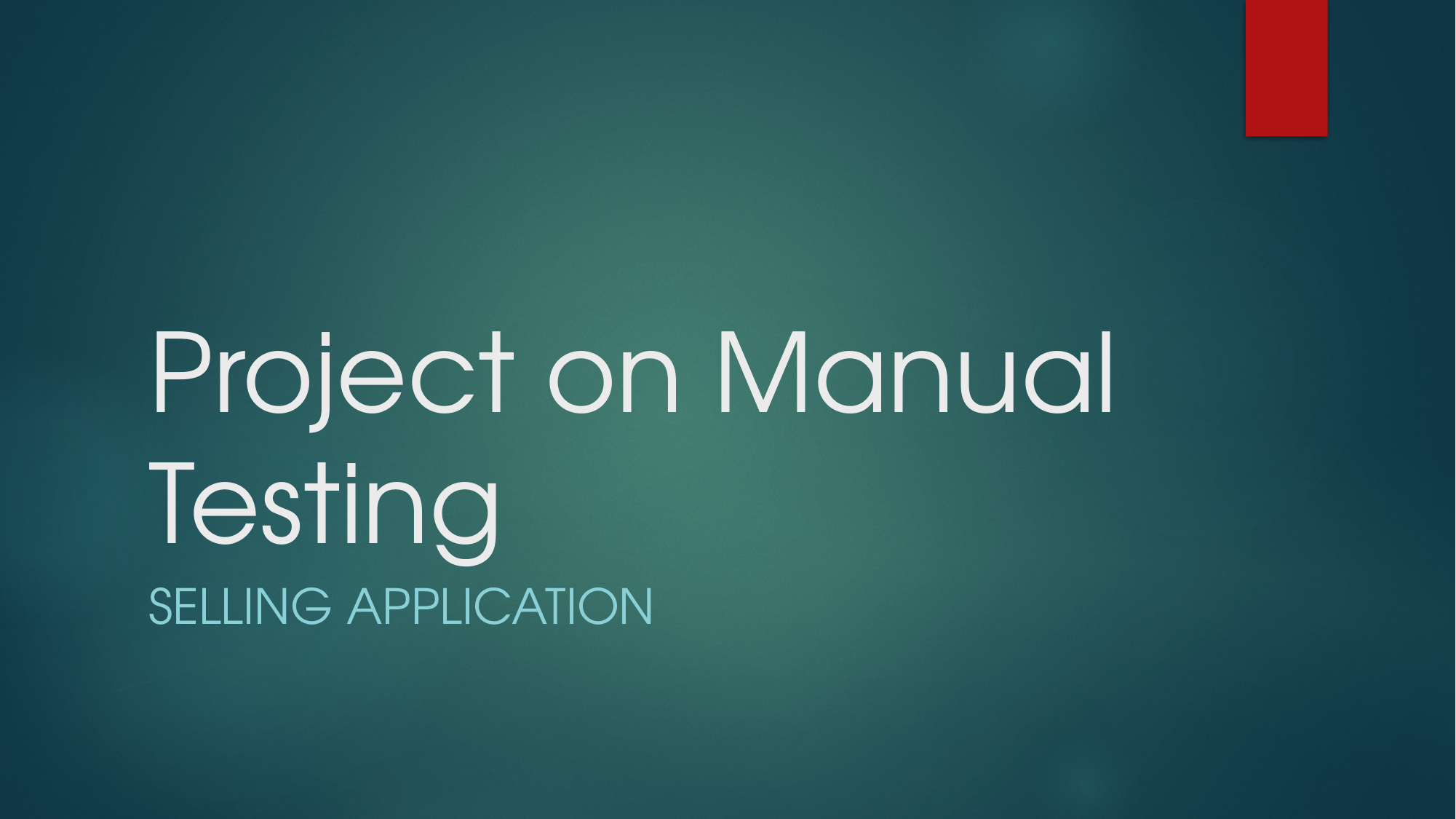

# Project on Manual Testing
Selling application